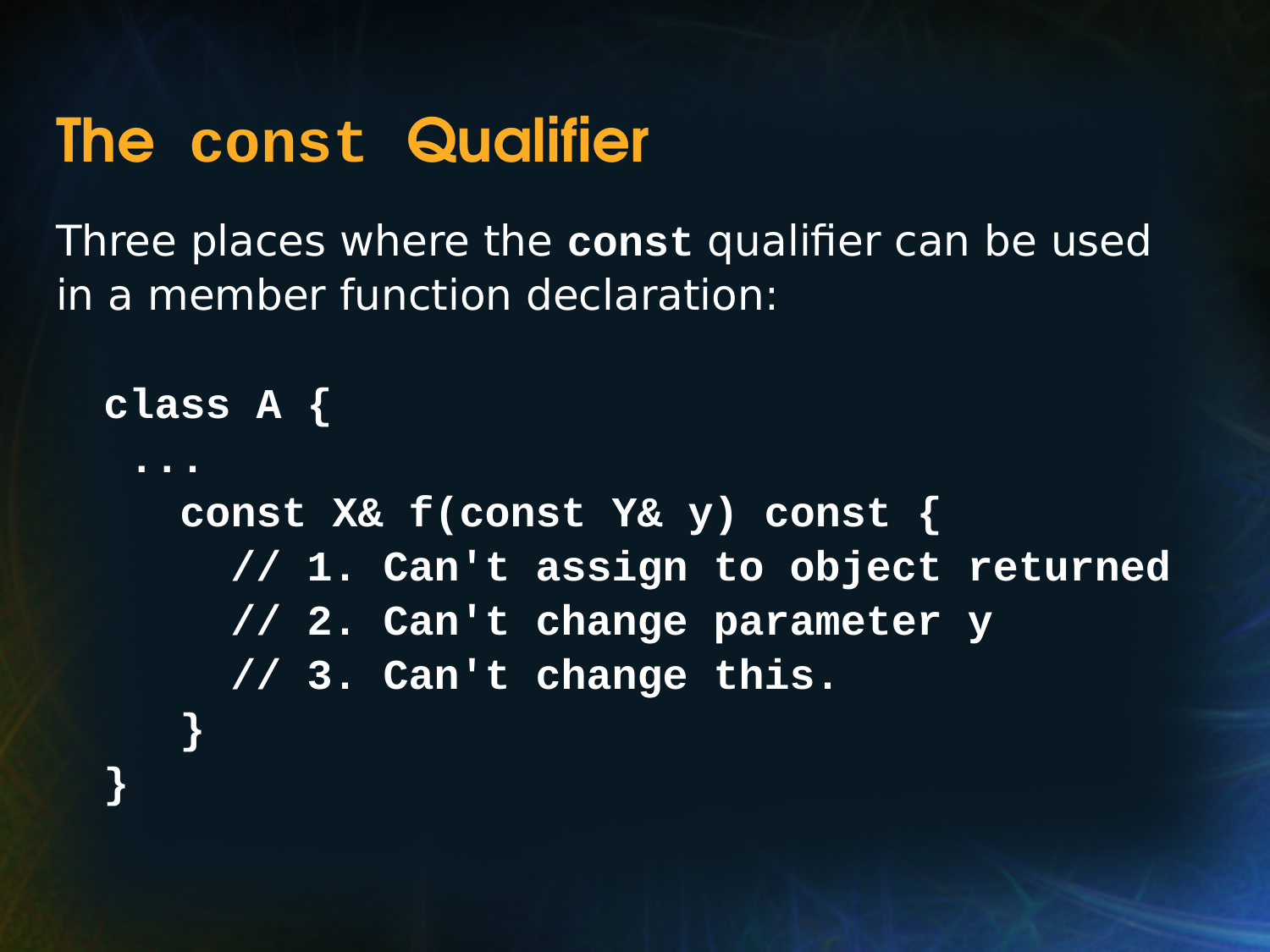

# The  const  Qualifier
Three places where the const qualifier can be used
in a member function declaration:

	class A {
	 ...
	   const X& f(const Y& y) const {
	     // 1. Can't assign to object returned
	     // 2. Can't change parameter y
	     // 3. Can't change this.
	   }
	}